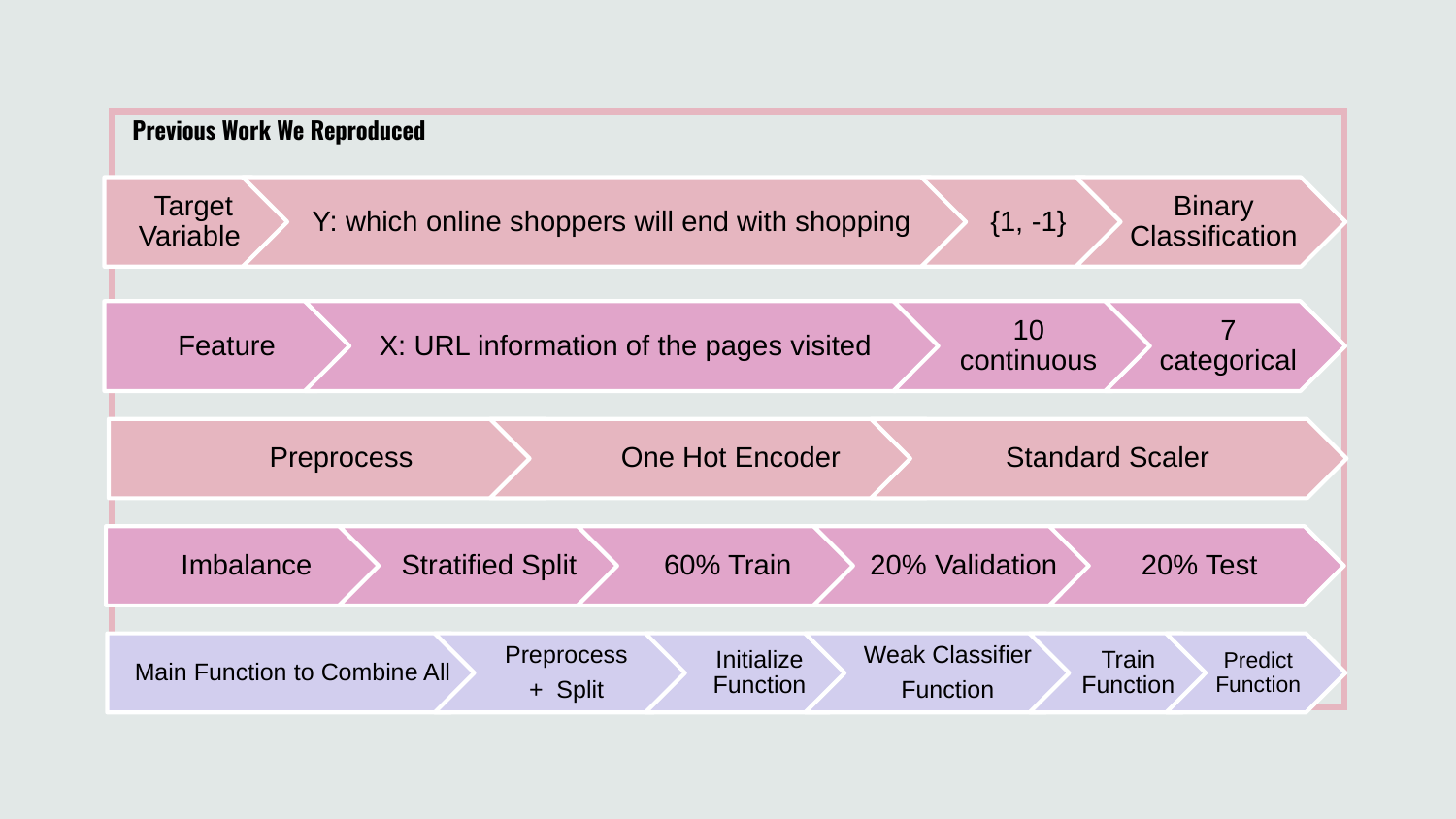

# Previous Work We Reproduced

Target Variable

Y: which online shoppers will end with shopping

{1, -1}

Binary Classification

Feature

X: URL information of the pages visited

10 continuous

7 categorical

Preprocess

 One Hot Encoder

Standard Scaler

Imbalance

Stratified Split

60% Train

20% Validation

20% Test

Main Function to Combine All

Preprocess
+  Split

Initialize Function

Weak Classifier
Function

Train Function

Predict Function